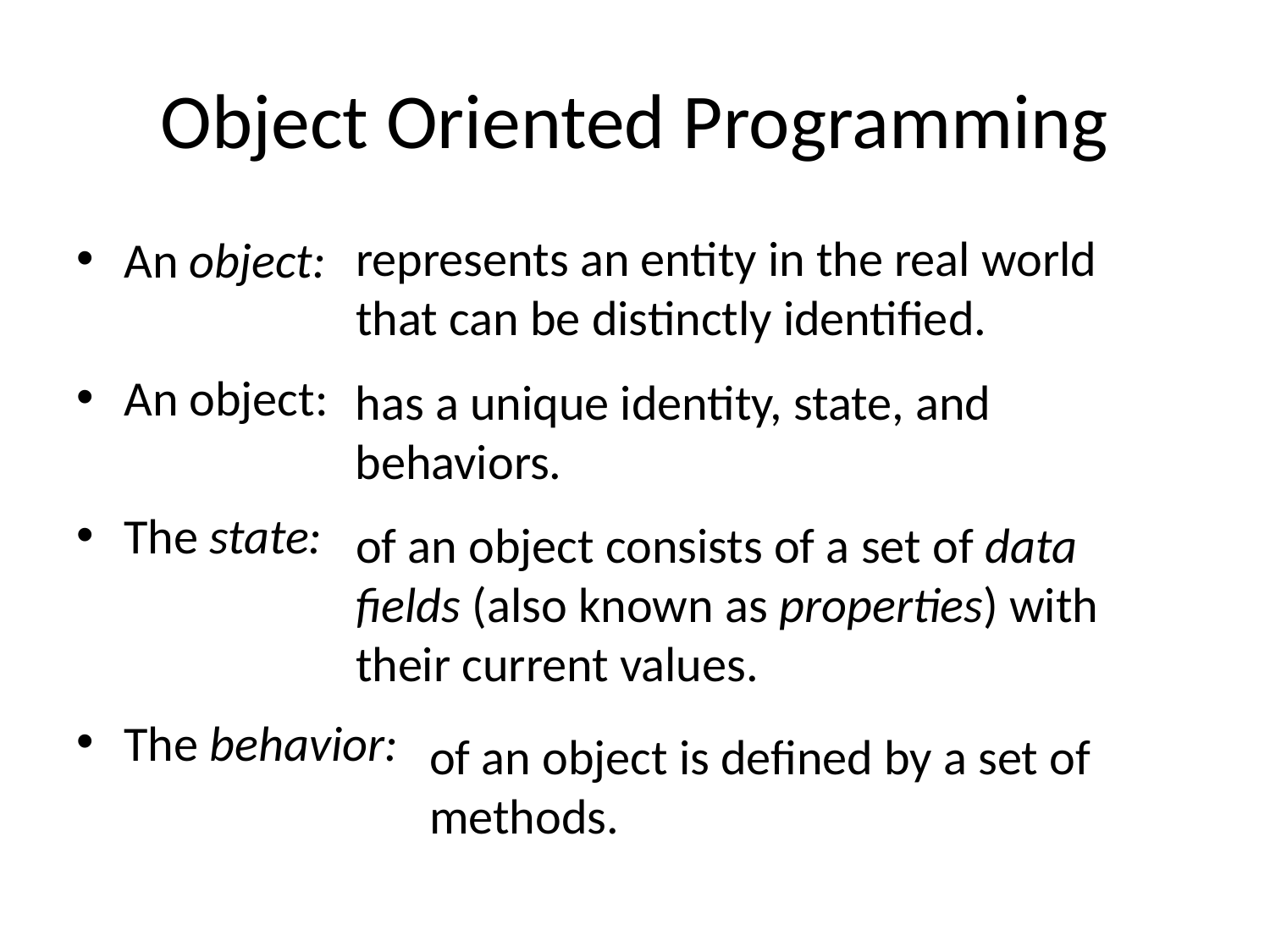

# Object Oriented Programming
represents an entity in the real world
that can be distinctly identified.
An object:

An object:

The state:

The behavior:

has a unique identity, state, and
behaviors.
of an object consists of a set of data
fields (also known as properties) with
their current values.
of an object is defined by a set of
methods.